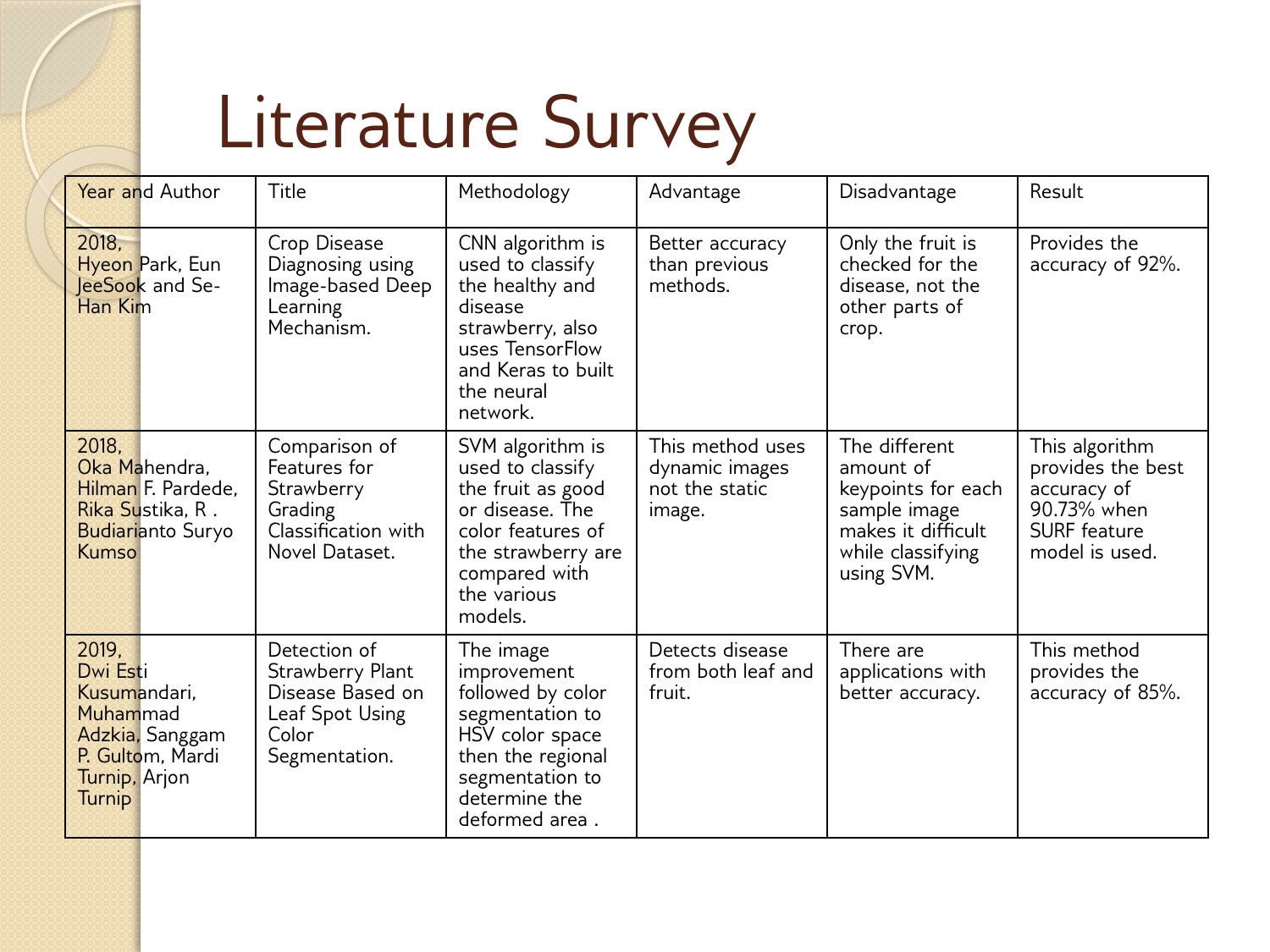

# Literature Survey
| Year and Author | Title | Methodology | Advantage | Disadvantage | Result |
| --- | --- | --- | --- | --- | --- |
| 2018, Hyeon Park, Eun JeeSook and Se-Han Kim | Crop Disease Diagnosing using Image-based Deep Learning Mechanism. | CNN algorithm is used to classify the healthy and disease strawberry, also uses TensorFlow and Keras to built the neural network. | Better accuracy than previous methods. | Only the fruit is checked for the disease, not the other parts of crop. | Provides the accuracy of 92%. |
| 2018, Oka Mahendra, Hilman F. Pardede, Rika Sustika, R . Budiarianto Suryo Kumso | Comparison of Features for Strawberry Grading Classification with Novel Dataset. | SVM algorithm is used to classify the fruit as good or disease. The color features of the strawberry are compared with the various models. | This method uses dynamic images not the static image. | The different amount of keypoints for each sample image makes it difficult while classifying using SVM. | This algorithm provides the best accuracy of 90.73% when SURF feature model is used. |
| 2019, Dwi Esti Kusumandari, Muhammad Adzkia, Sanggam P. Gultom, Mardi Turnip, Arjon Turnip | Detection of Strawberry Plant Disease Based on Leaf Spot Using Color Segmentation. | The image improvement followed by color segmentation to HSV color space then the regional segmentation to determine the deformed area . | Detects disease from both leaf and fruit. | There are applications with better accuracy. | This method provides the accuracy of 85%. |